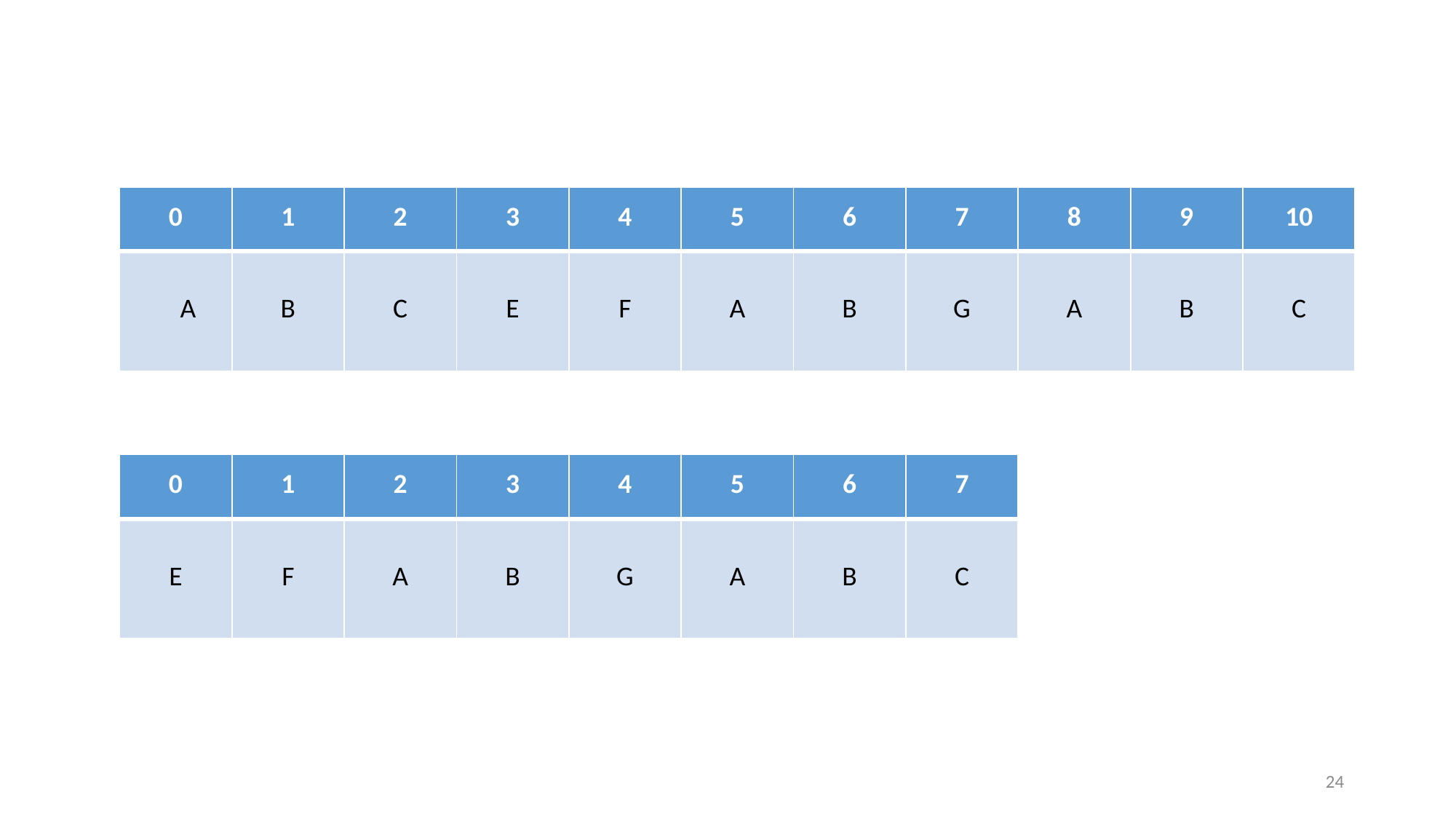

| 0 | 1 | 2 |
| --- | --- | --- |
| A | B | C |
| 3 | 4 | 5 | 6 | 7 | 8 | 9 | 10 |
| --- | --- | --- | --- | --- | --- | --- | --- |
| E | F | A | B | G | A | B | C |
| 0 | 1 | 2 | 3 | 4 | 5 | 6 | 7 |
| --- | --- | --- | --- | --- | --- | --- | --- |
| E | F | A | B | G | A | B | C |
24